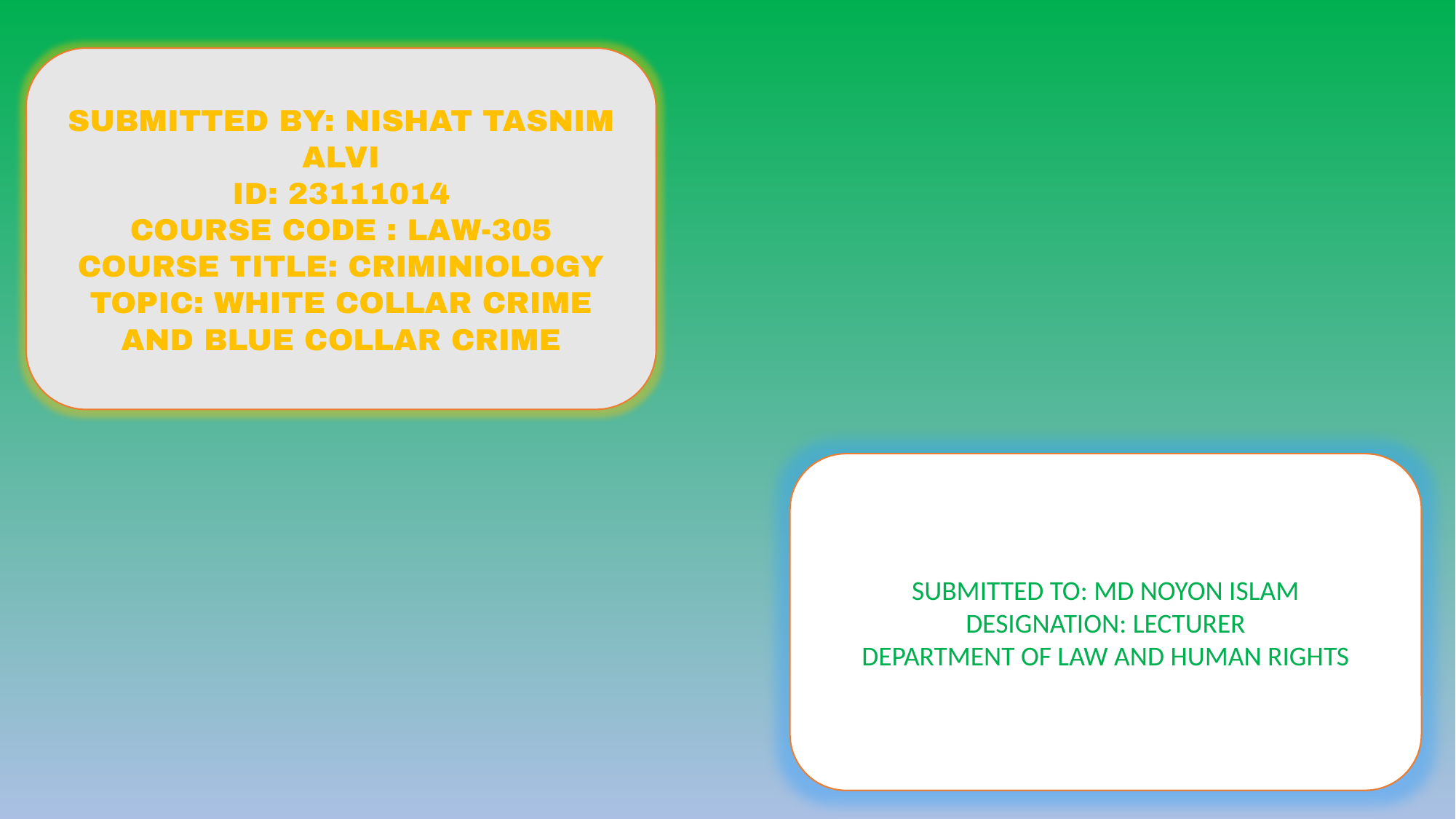

SUBMITTED BY: NISHAT TASNIM ALVI
ID: 23111014
COURSE CODE : LAW-305
COURSE TITLE: CRIMINIOLOGY
TOPIC: WHITE COLLAR CRIME AND BLUE COLLAR CRIME
SUBMITTED TO: MD NOYON ISLAM
DESIGNATION: LECTURER
DEPARTMENT OF LAW AND HUMAN RIGHTS